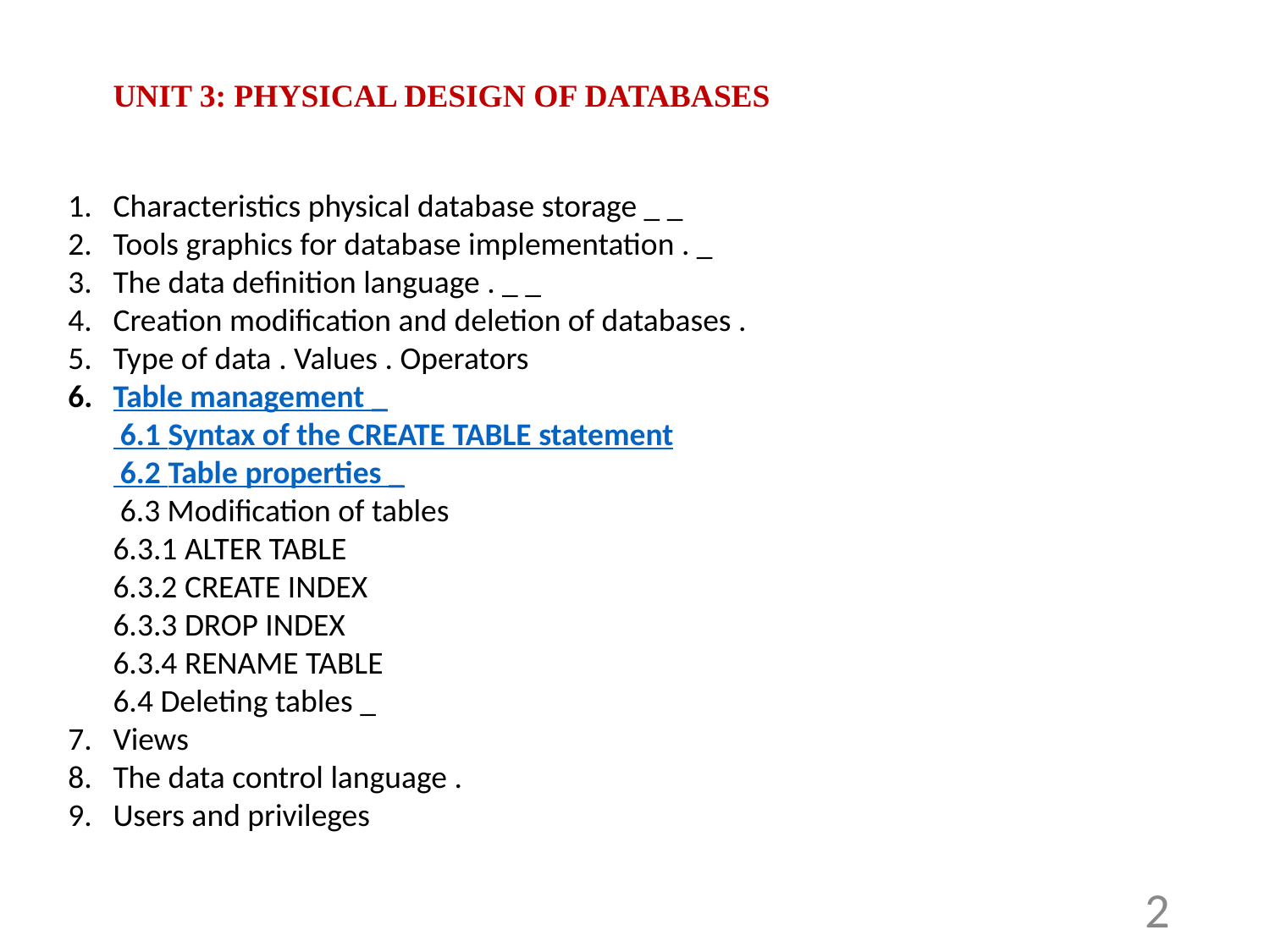

UNIT 3: PHYSICAL DESIGN OF DATABASES

Characteristics physical database storage _ _
Tools graphics for database implementation . _
The data definition language . _ _
Creation modification and deletion of databases .
Type of data . Values . Operators
Table management _
 6.1 Syntax of the CREATE TABLE statement
 6.2 Table properties _
 6.3 Modification of tables
6.3.1 ALTER TABLE
6.3.2 CREATE INDEX
6.3.3 DROP INDEX
6.3.4 RENAME TABLE
6.4 Deleting tables _
Views
The data control language .
Users and privileges
2